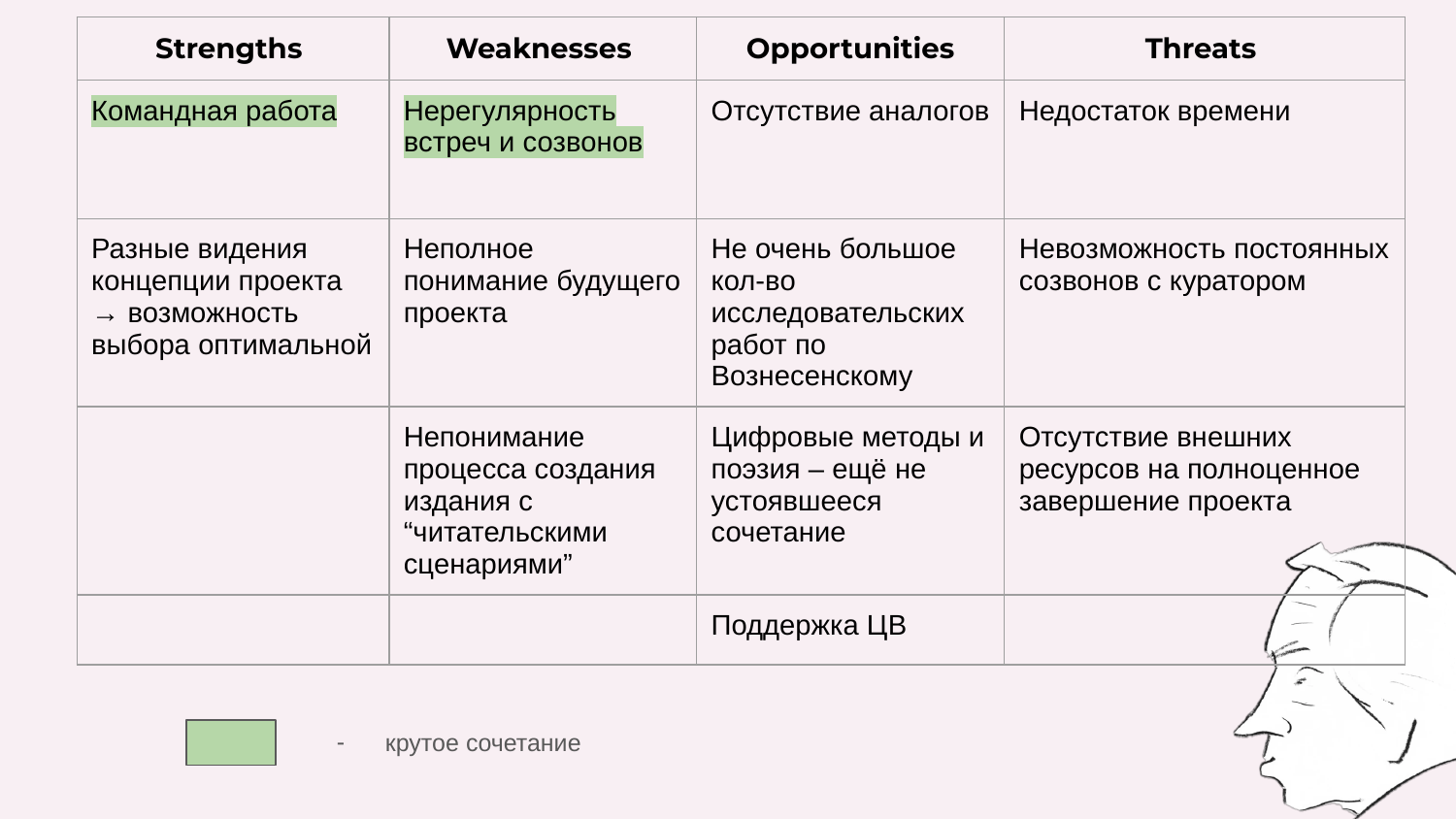

| Strengths | Weaknesses | Opportunities | Threats |
| --- | --- | --- | --- |
| Командная работа | Нерегулярность встреч и созвонов | Отсутствие аналогов | Недостаток времени |
| Разные видения концепции проекта → возможность выбора оптимальной | Неполное понимание будущего проекта | Не очень большое кол-во исследовательских работ по Вознесенскому | Невозможность постоянных созвонов с куратором |
|  | Непонимание процесса создания издания с “читательскими сценариями” | Цифровые методы и поэзия – ещё не устоявшееся сочетание | Отсутствие внешних ресурсов на полноценное завершение проекта |
|  |  | Поддержка ЦВ |  |
крутое сочетание